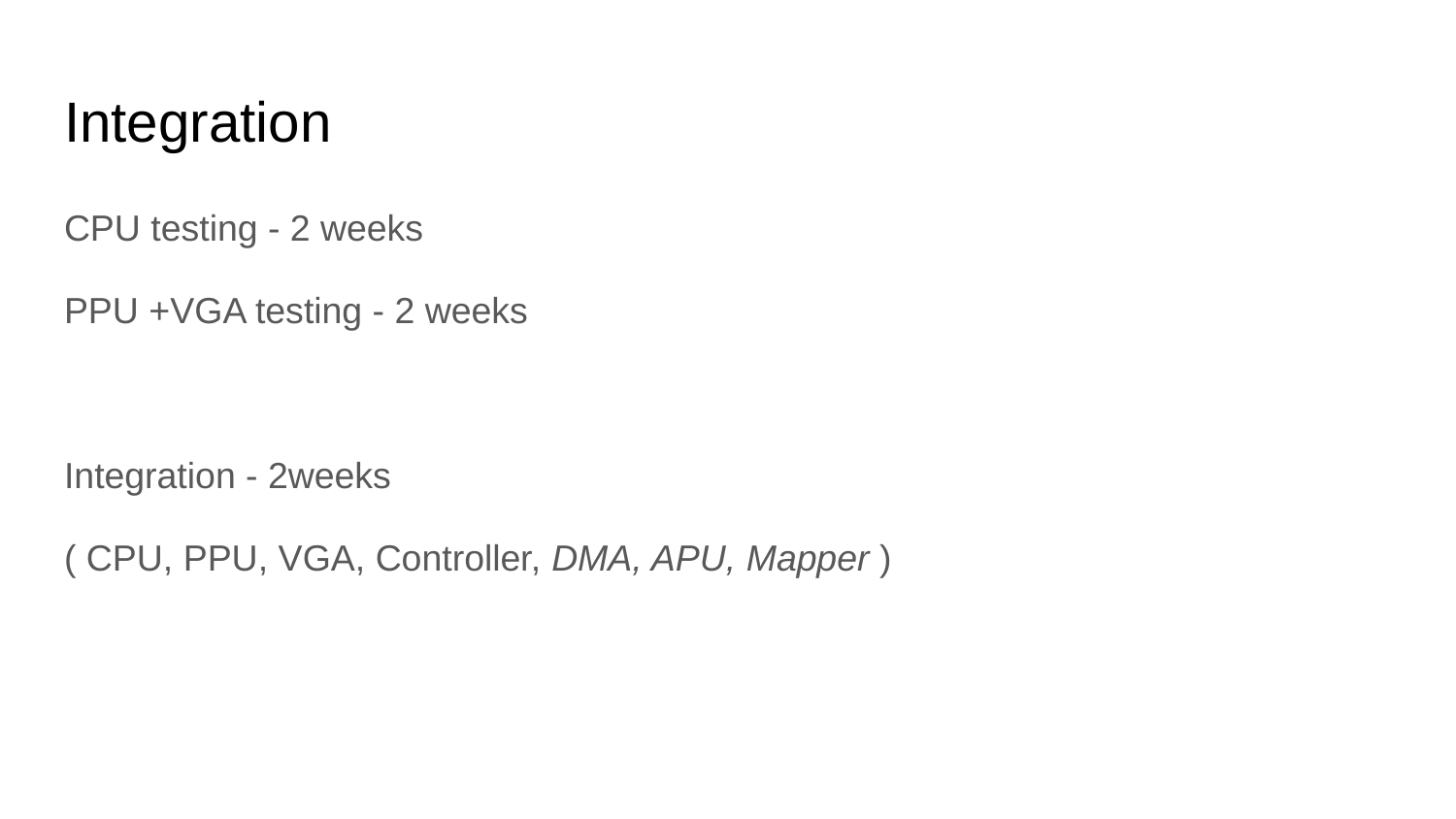

# Integration
CPU testing - 2 weeks
PPU +VGA testing - 2 weeks

Integration - 2weeks
( CPU, PPU, VGA, Controller, DMA, APU, Mapper )